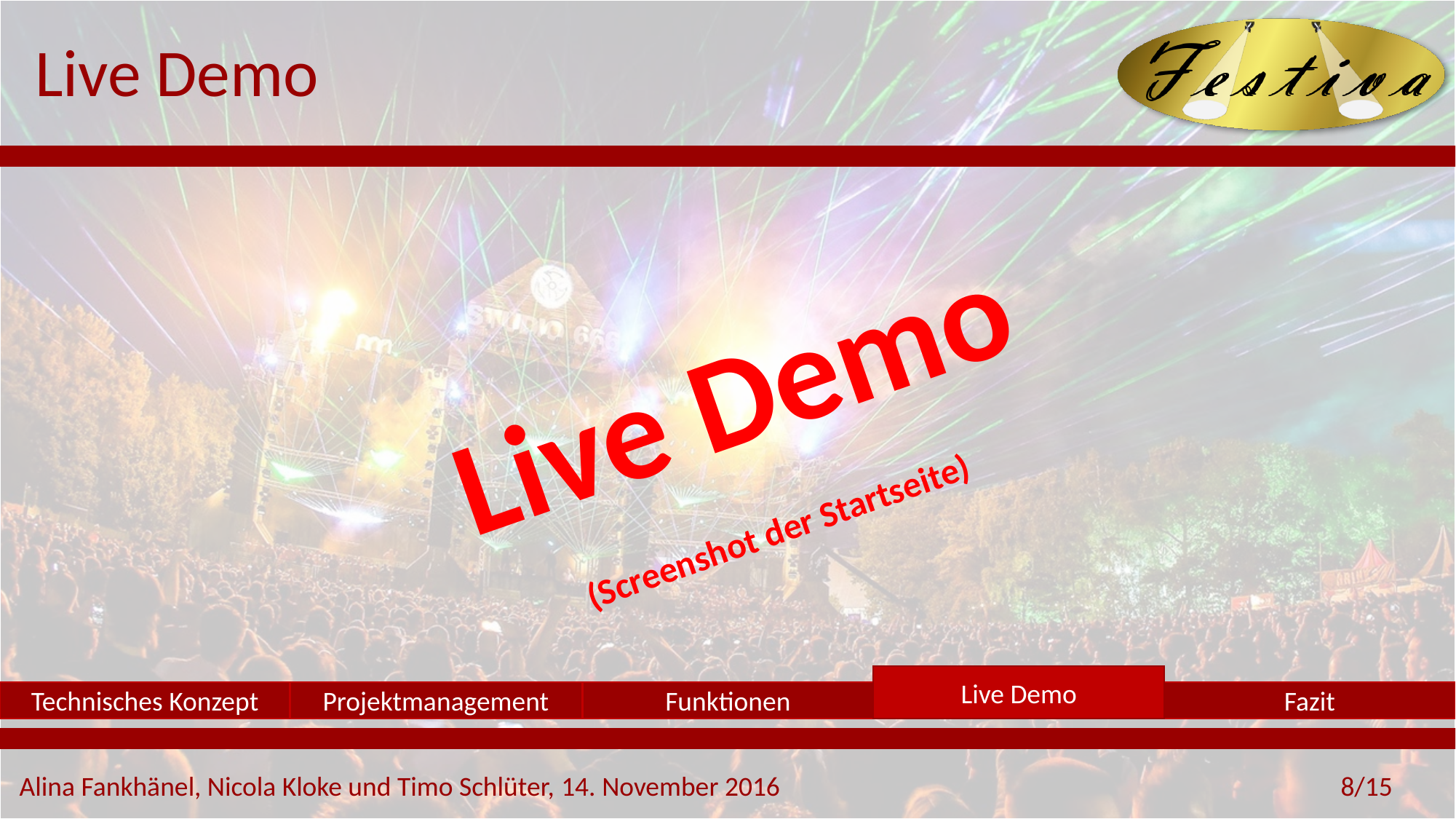

# Live Demo
Live Demo
(Screenshot der Startseite)
Live Demo
Technisches Konzept
Projektmanagement
Funktionen
Fazit